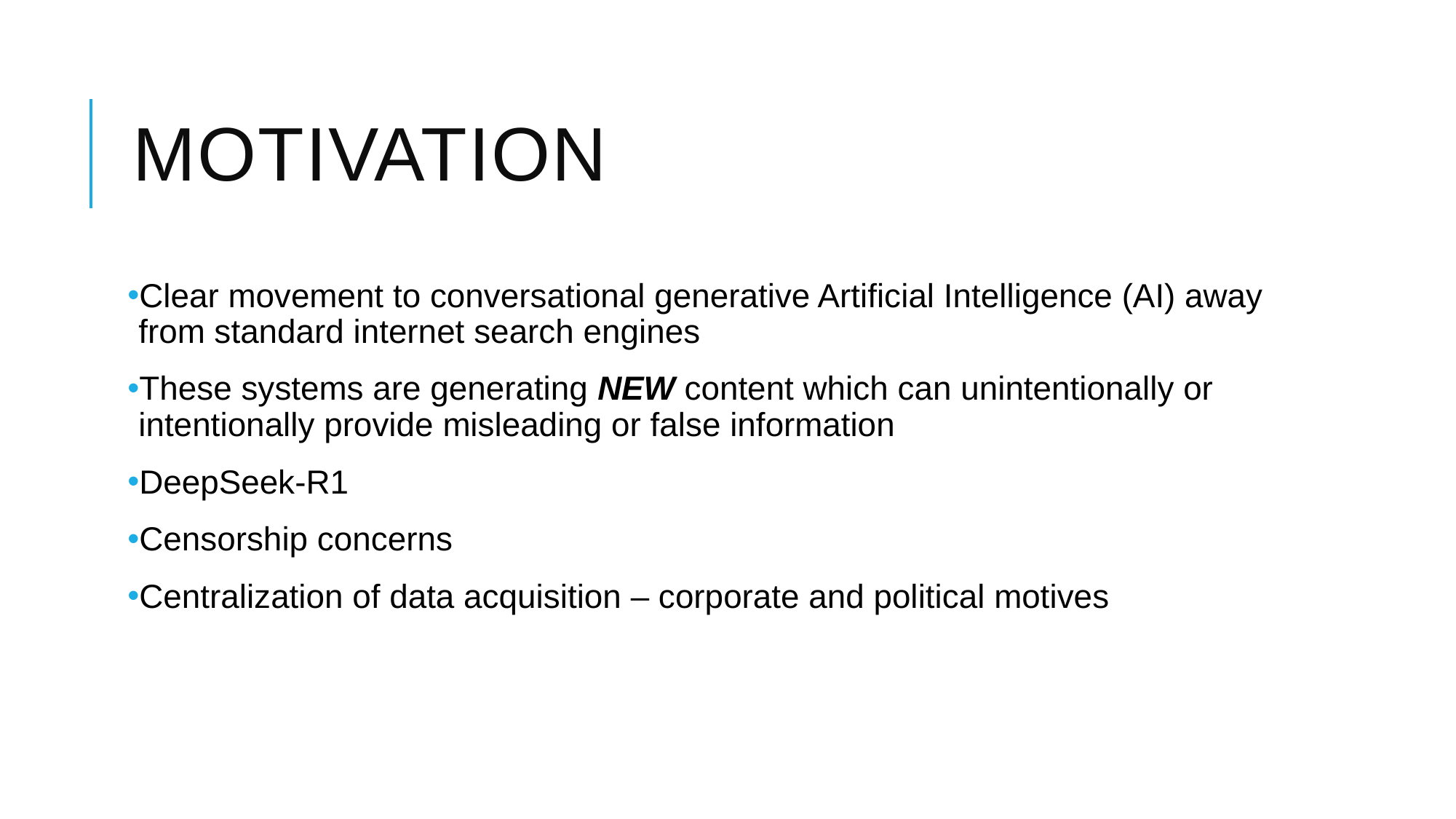

# Motivation
Clear movement to conversational generative Artificial Intelligence (AI) away from standard internet search engines
These systems are generating NEW content which can unintentionally or intentionally provide misleading or false information
DeepSeek-R1
Censorship concerns
Centralization of data acquisition – corporate and political motives